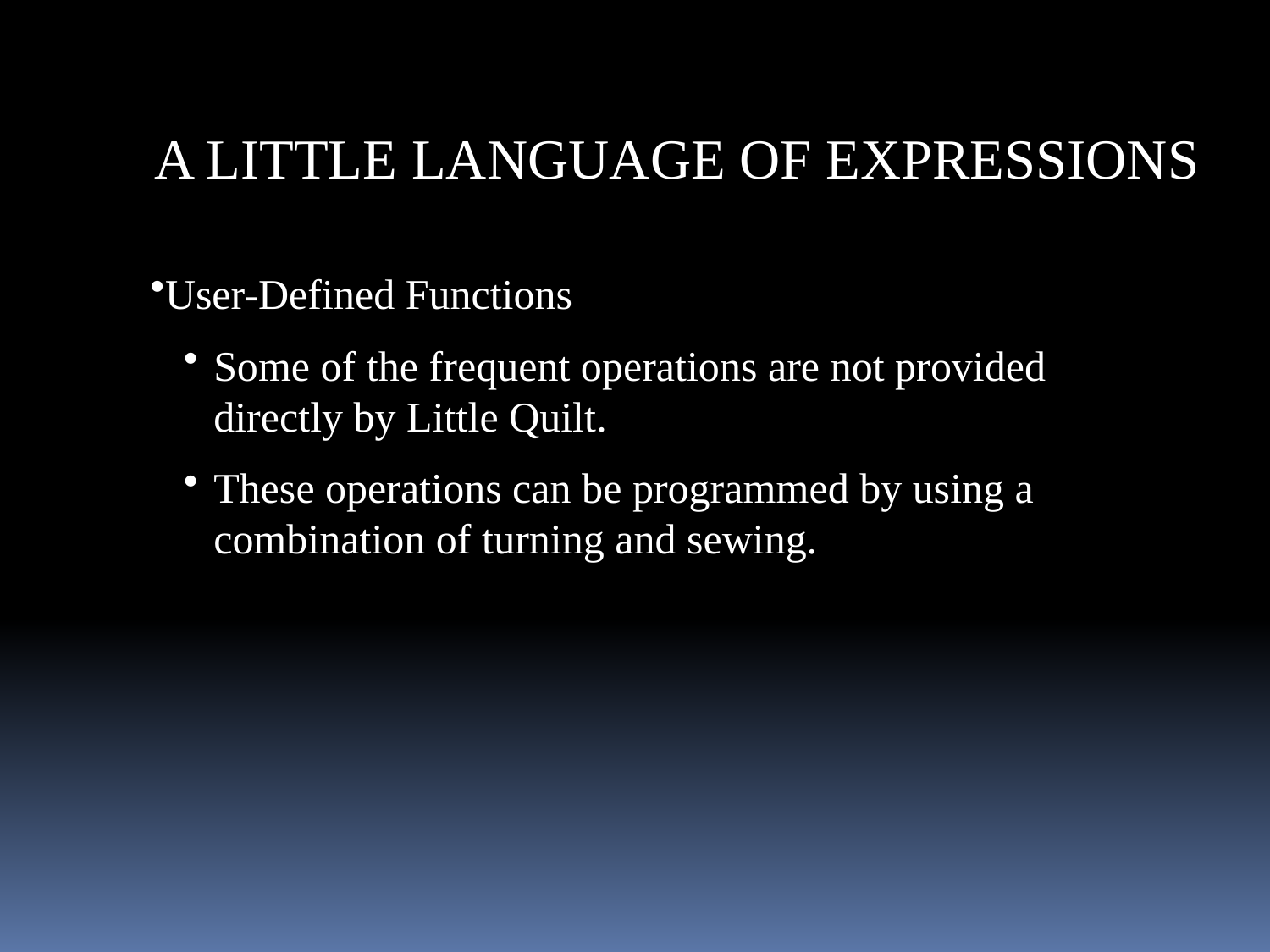

A LITTLE LANGUAGE OF EXPRESSIONS
User-Defined Functions
Some of the frequent operations are not provided directly by Little Quilt.
These operations can be programmed by using a combination of turning and sewing.